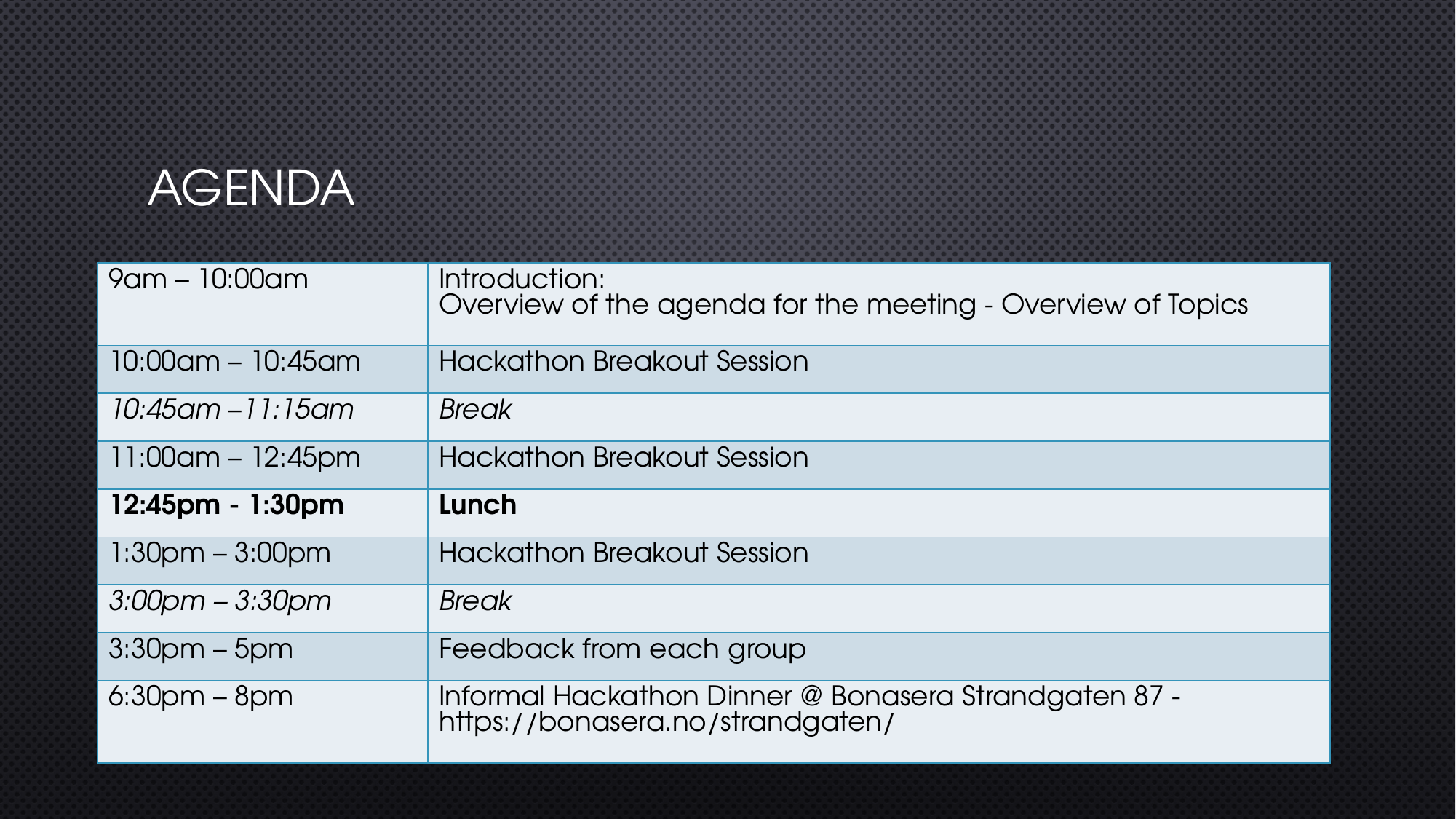

# Agenda
| 9am – 10:00am | Introduction: Overview of the agenda for the meeting - Overview of Topics |
| --- | --- |
| 10:00am – 10:45am | Hackathon Breakout Session |
| 10:45am –11:15am | Break |
| 11:00am – 12:45pm | Hackathon Breakout Session |
| 12:45pm - 1:30pm | Lunch |
| 1:30pm – 3:00pm | Hackathon Breakout Session |
| 3:00pm – 3:30pm | Break |
| 3:30pm – 5pm | Feedback from each group |
| 6:30pm – 8pm | Informal Hackathon Dinner @ Bonasera Strandgaten 87 - https://bonasera.no/strandgaten/ |